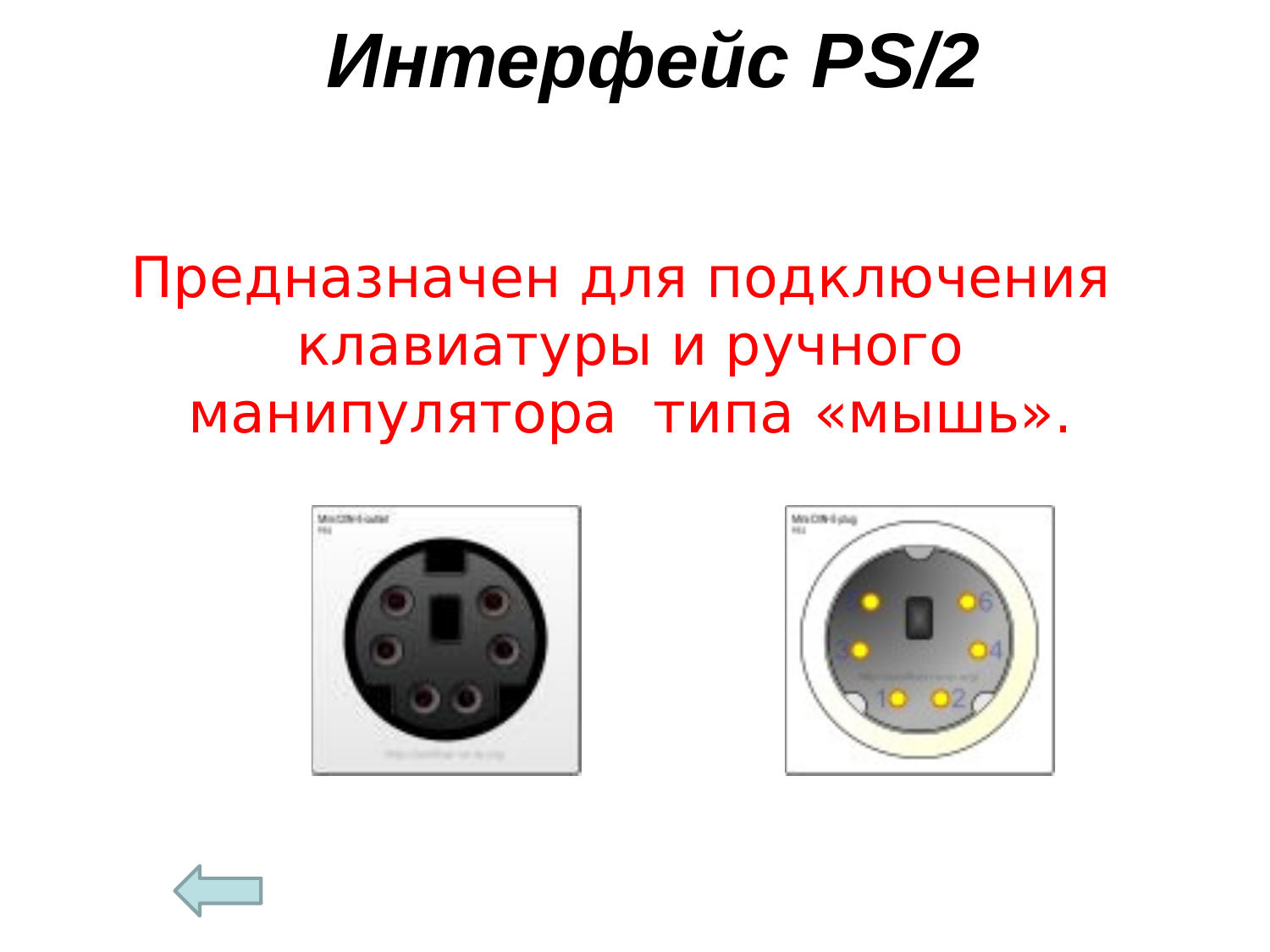

# Интерфейс PS/2
Предназначен для подключения  клавиатуры и ручного манипулятора  типа «мышь».